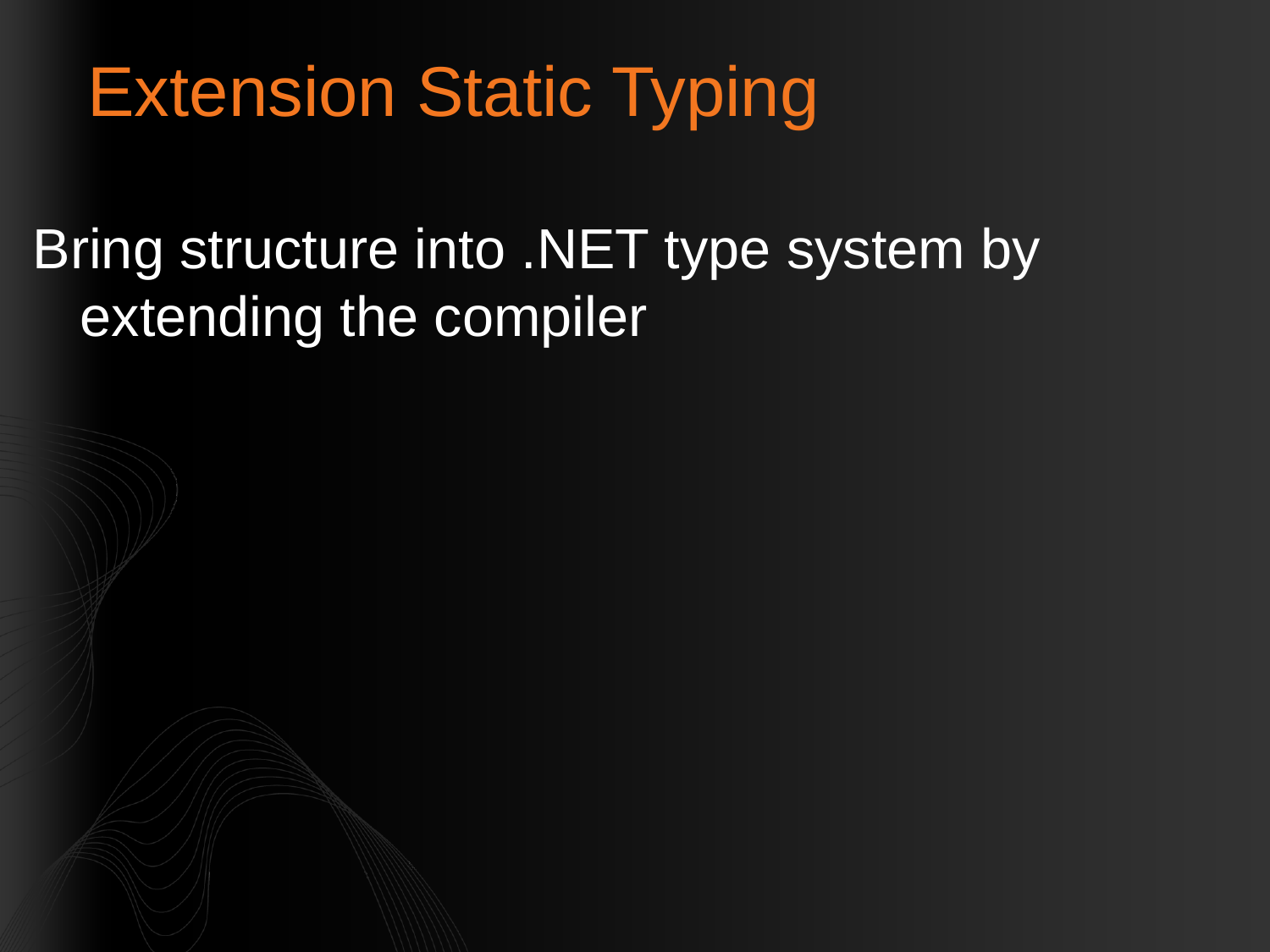

# Extension Static Typing
Bring structure into .NET type system by extending the compiler